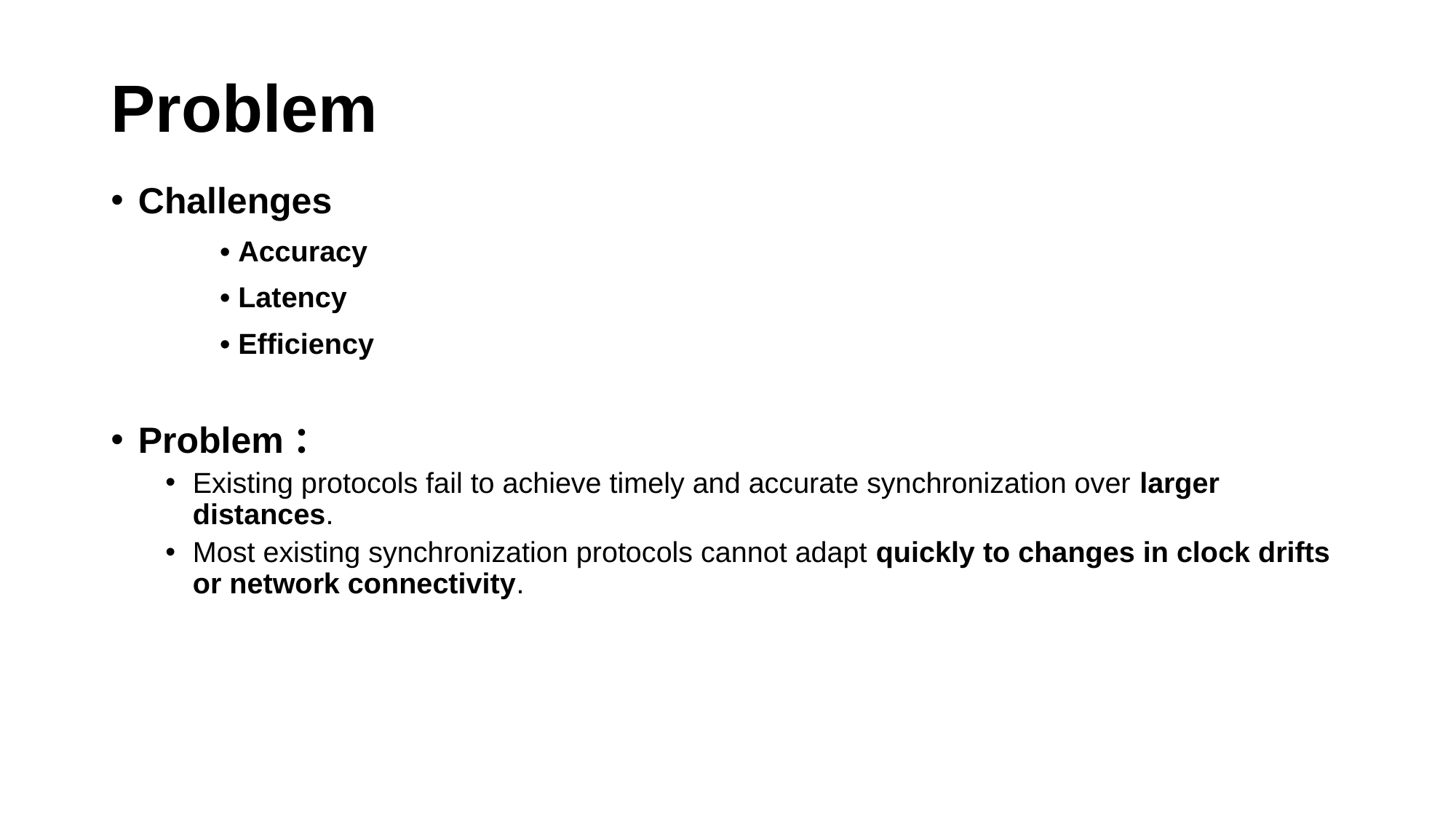

# Problem
Challenges
	• Accuracy
	• Latency
	• Efficiency

Problem：
Existing protocols fail to achieve timely and accurate synchronization over larger distances.
Most existing synchronization protocols cannot adapt quickly to changes in clock drifts or network connectivity.